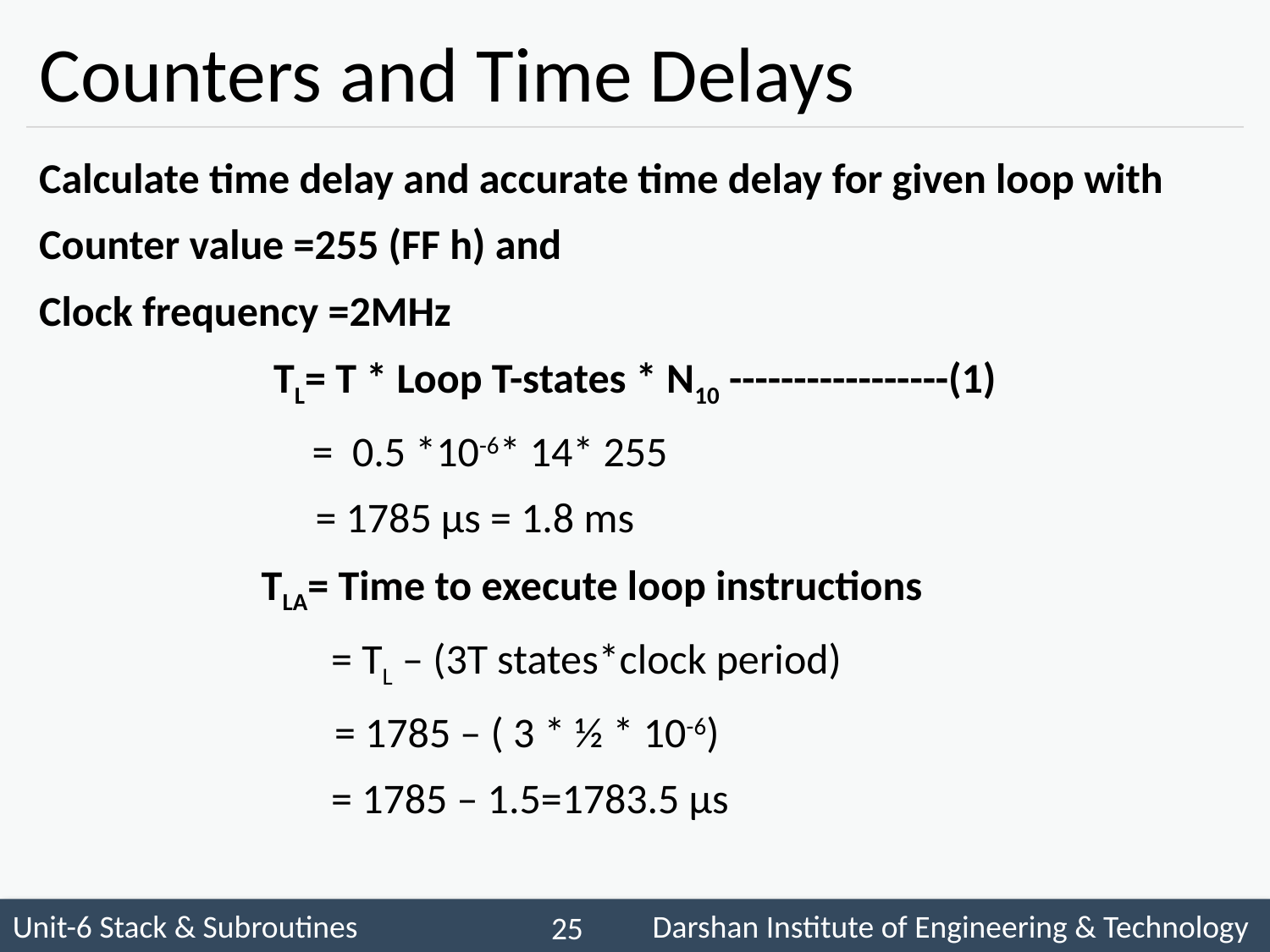

# Counters and Time Delays
Calculate time delay and accurate time delay for given loop with
Counter value =255 (FF h) and
Clock frequency =2MHz
TL= T * Loop T-states * N10 -----------------(1)
		  =  0.5 *10-6* 14* 255
                             = 1785 μs = 1.8 ms
	          TLA= Time to execute loop instructions
       		    = TL – (3T states*clock period)
                               = 1785 – ( 3 * ½ * 10-6)
		    = 1785 – 1.5=1783.5 μs

  25